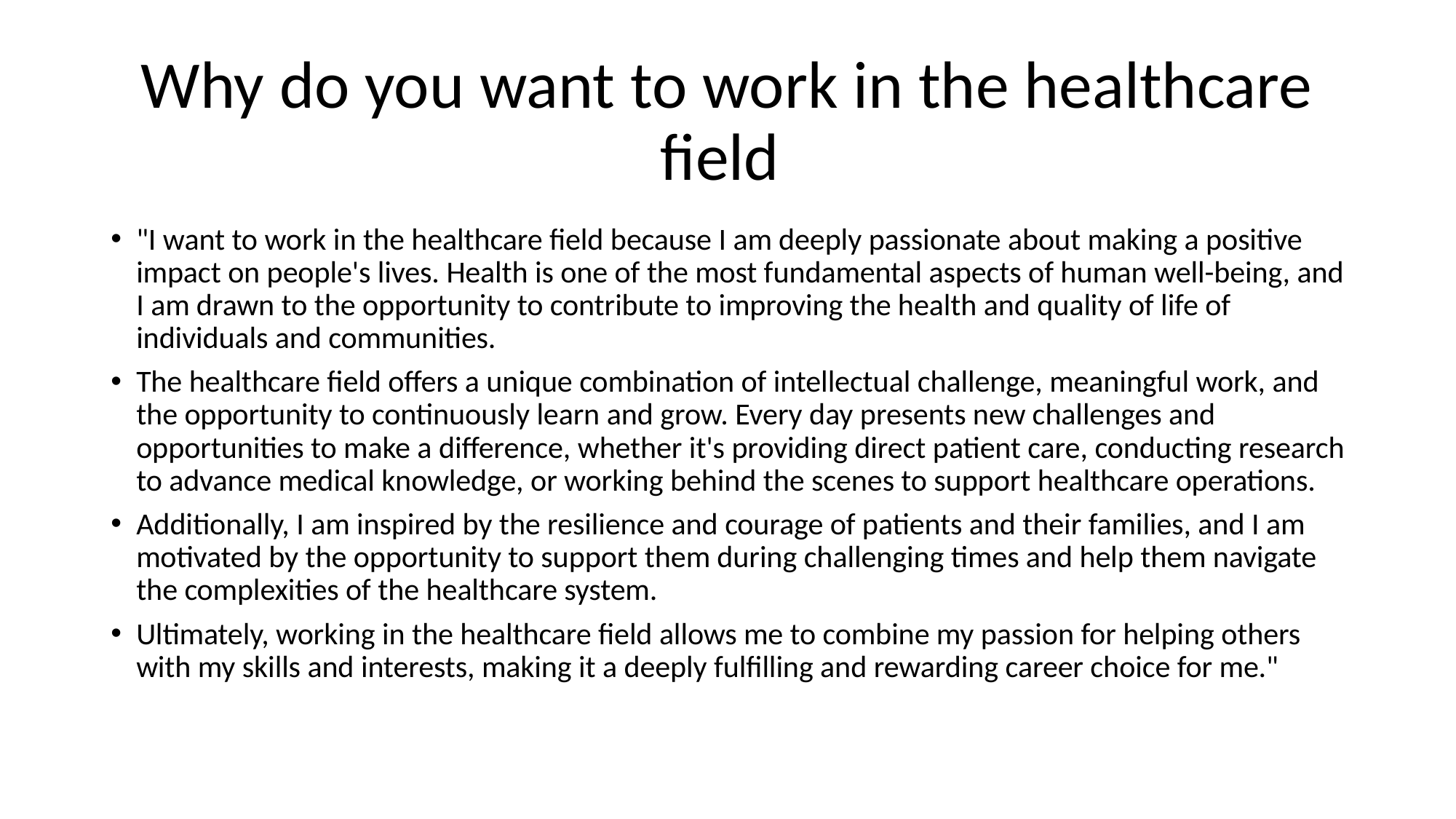

# Why do you want to work in the healthcare field
"I want to work in the healthcare field because I am deeply passionate about making a positive impact on people's lives. Health is one of the most fundamental aspects of human well-being, and I am drawn to the opportunity to contribute to improving the health and quality of life of individuals and communities.
The healthcare field offers a unique combination of intellectual challenge, meaningful work, and the opportunity to continuously learn and grow. Every day presents new challenges and opportunities to make a difference, whether it's providing direct patient care, conducting research to advance medical knowledge, or working behind the scenes to support healthcare operations.
Additionally, I am inspired by the resilience and courage of patients and their families, and I am motivated by the opportunity to support them during challenging times and help them navigate the complexities of the healthcare system.
Ultimately, working in the healthcare field allows me to combine my passion for helping others with my skills and interests, making it a deeply fulfilling and rewarding career choice for me."